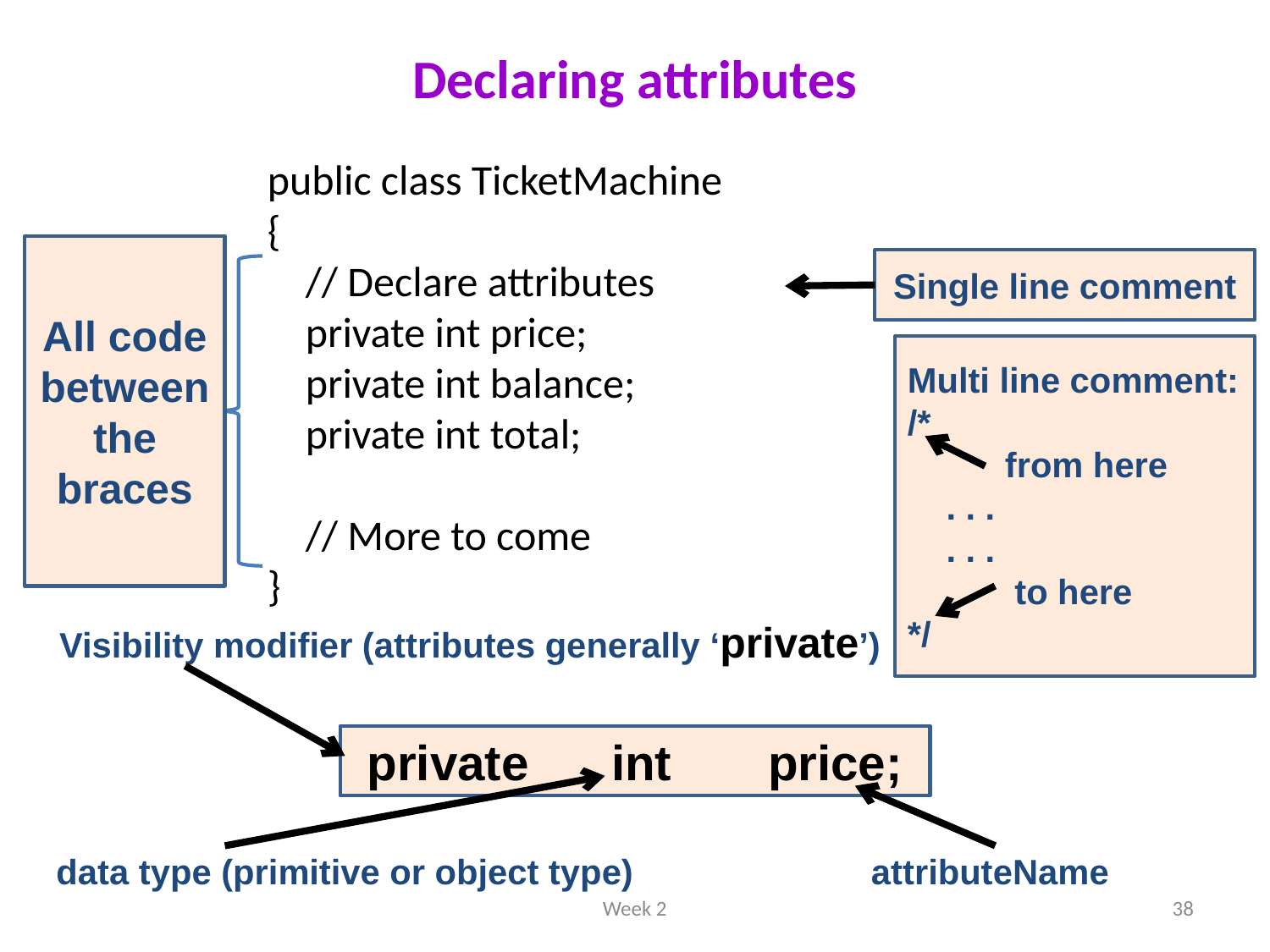

# Declaring attributes
public class TicketMachine
{
    // Declare attributes
    private int price;
    private int balance;
    private int total;

    // More to come
}
All code between the braces
Single line comment

Multi line comment:
/*
          from here
    . . .
    . . .
           to here
*/
Visibility modifier (attributes generally ‘private’)
private      int       price;
data type (primitive or object type)
attributeName
Week 2
38